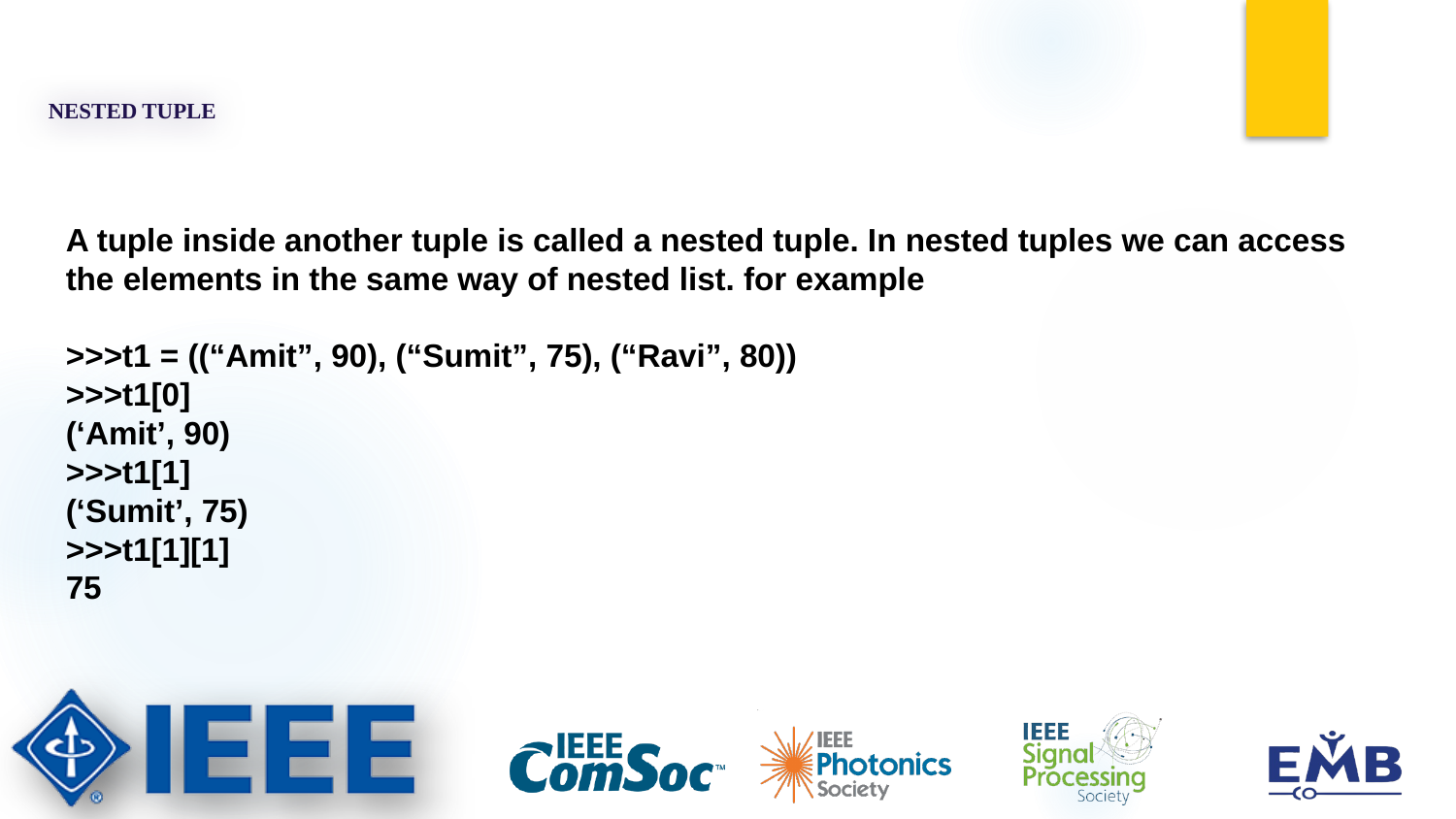

# NESTED TUPLE

A tuple inside another tuple is called a nested tuple. In nested tuples we can access the elements in the same way of nested list. for example

>>>t1 = ((“Amit”, 90), (“Sumit”, 75), (“Ravi”, 80))
>>>t1[0]
(‘Amit’, 90)
>>>t1[1]
(‘Sumit’, 75)
>>>t1[1][1]
75